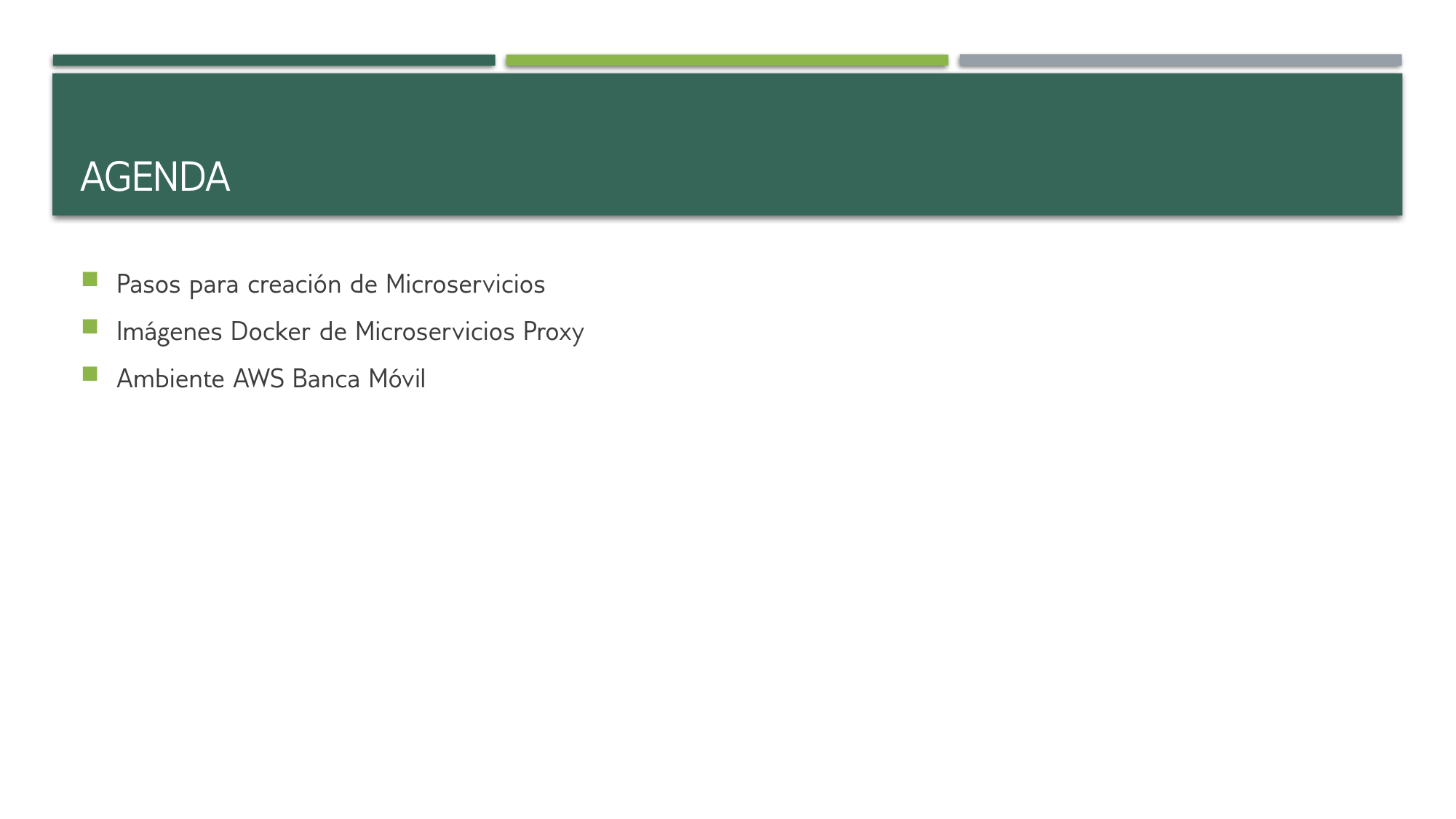

# AGENDA
Pasos para creación de Microservicios
Imágenes Docker de Microservicios Proxy
Ambiente AWS Banca Móvil